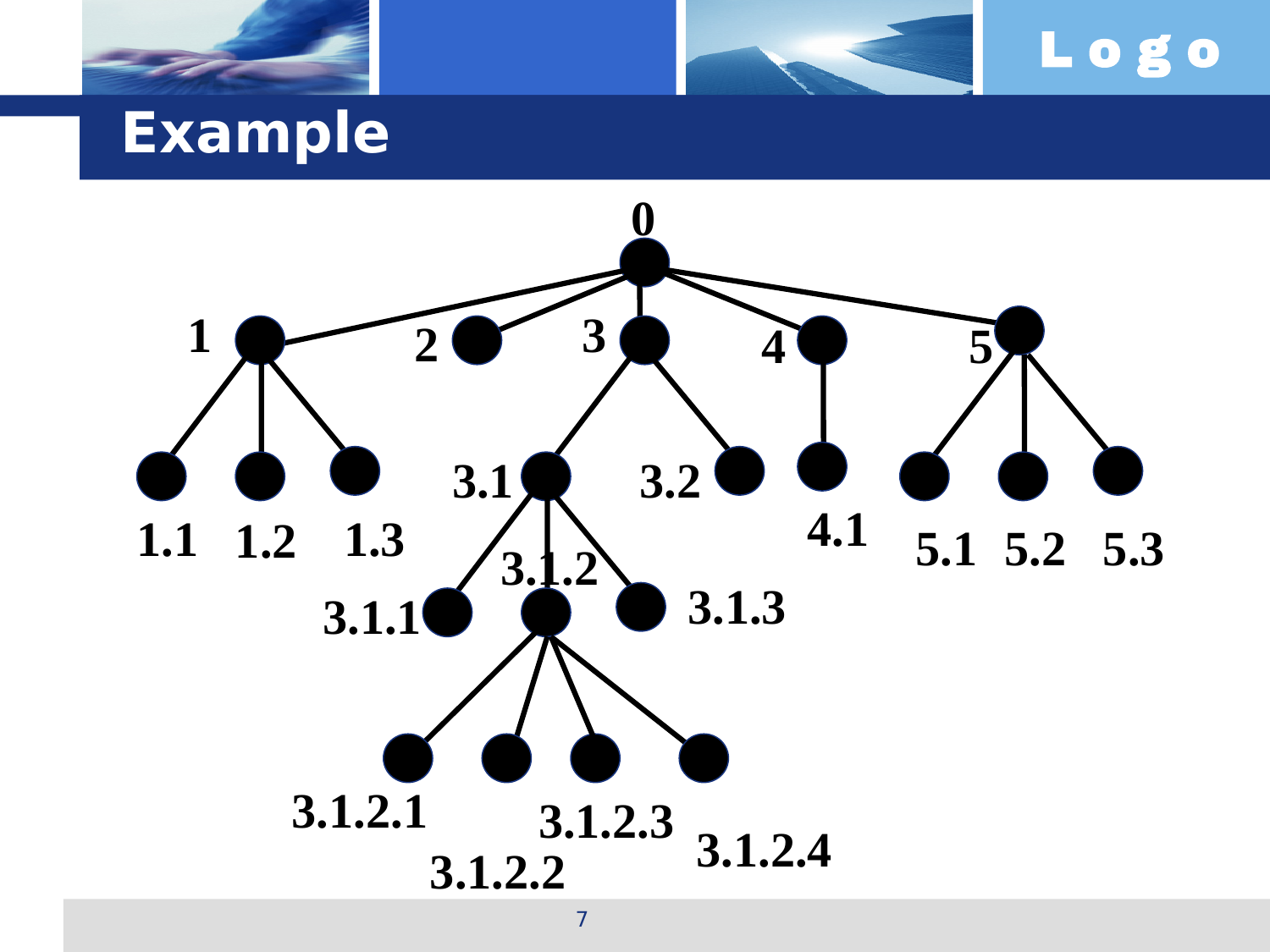

Example
0

1
3
2

4
5

3.1
3.2

4.1
1.1
1.3
1.2
5.1
5.2
5.3
3.1.2
3.1.3
3.1.1

3.1.2.1
3.1.2.3
3.1.2.4
3.1.2.2
7